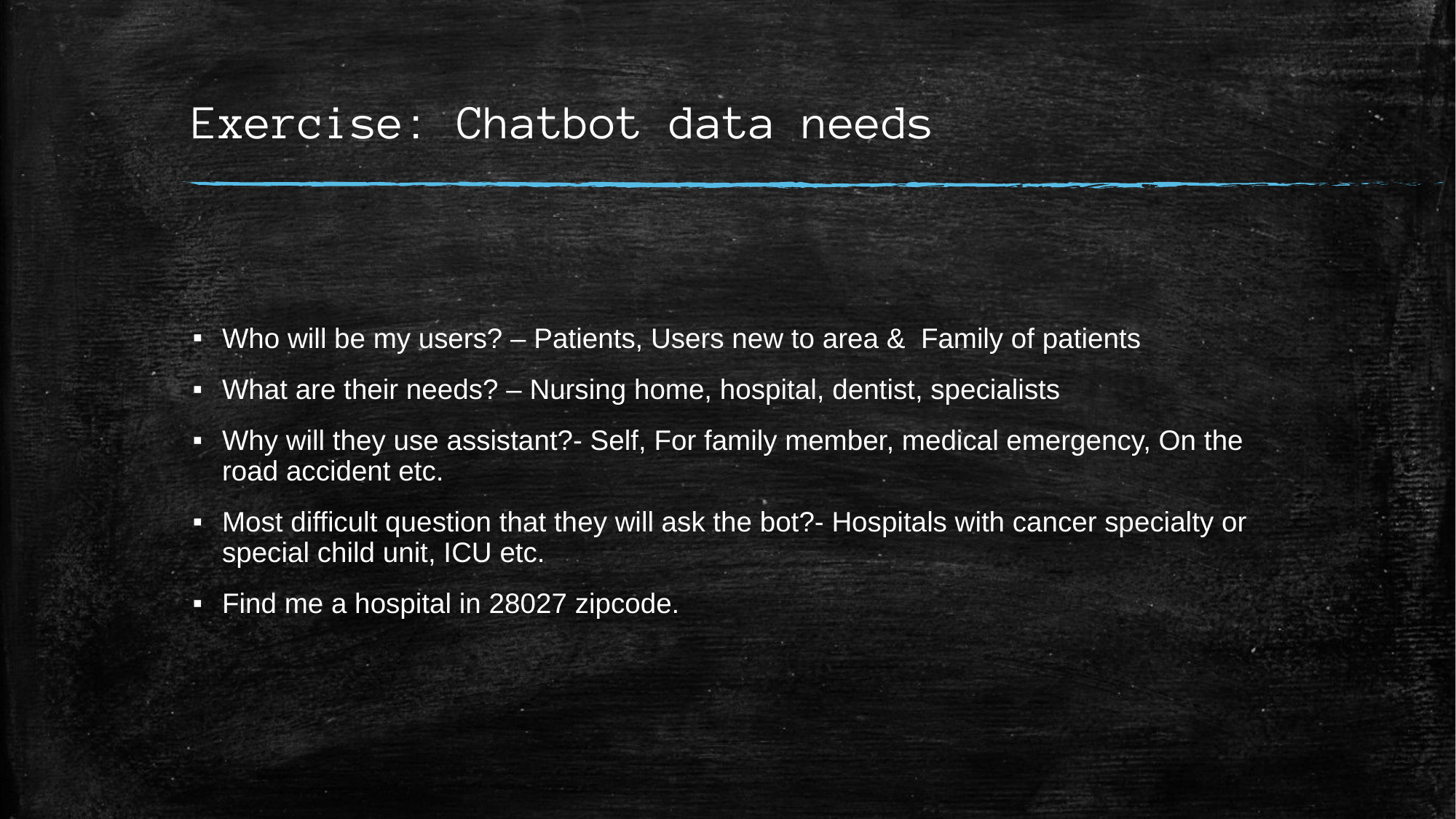

# Exercise: Chatbot data needs
Who will be my users? – Patients, Users new to area &  Family of patients
What are their needs? – Nursing home, hospital, dentist, specialists
Why will they use assistant?- Self, For family member, medical emergency, On the road accident etc.
Most difficult question that they will ask the bot?- Hospitals with cancer specialty or special child unit, ICU etc.
Find me a hospital in 28027 zipcode.